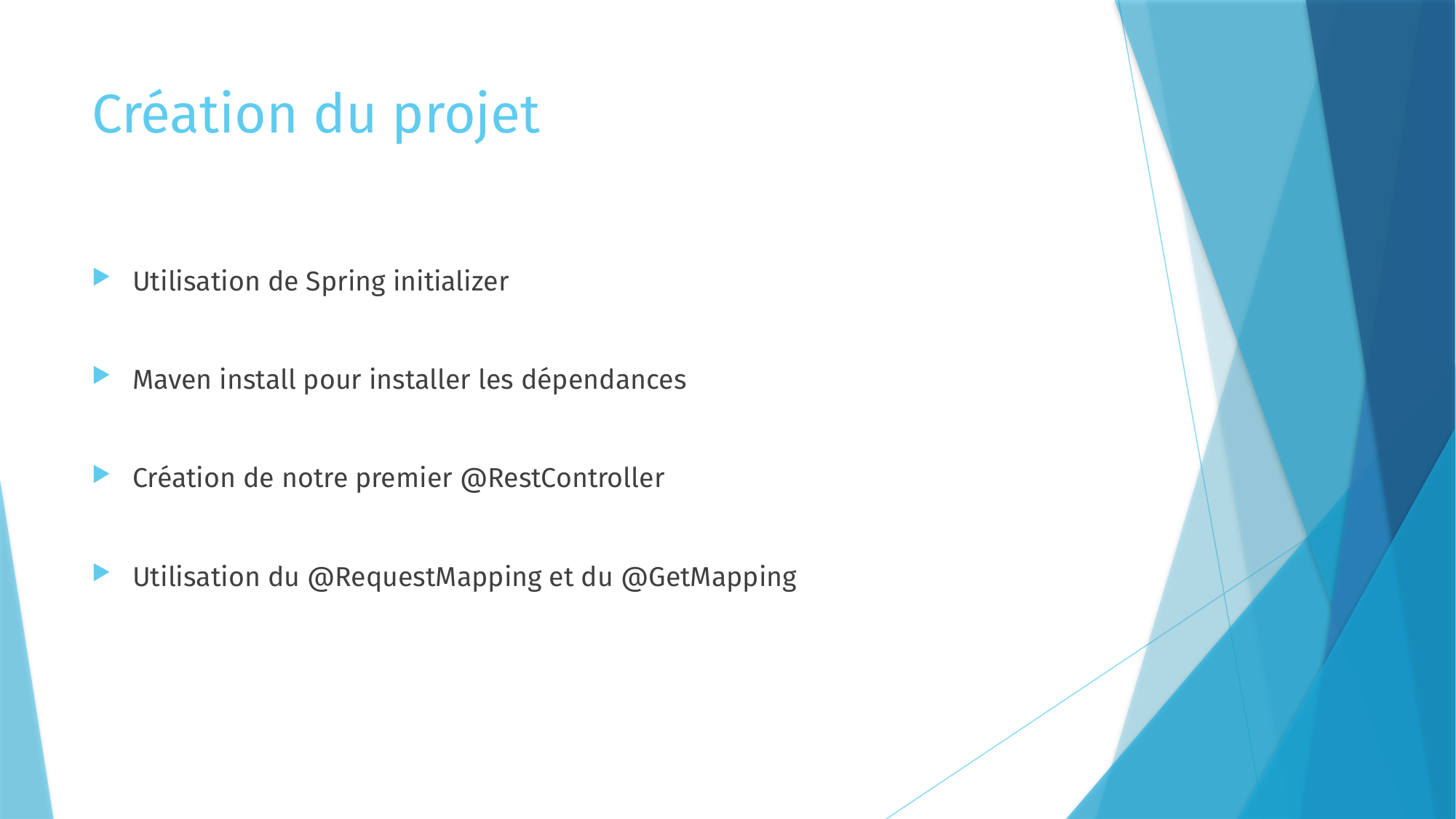

# Création du projet
Utilisation de Spring initializer

Maven install pour installer les dépendances

Création de notre premier @RestController

Utilisation du @RequestMapping et du @GetMapping